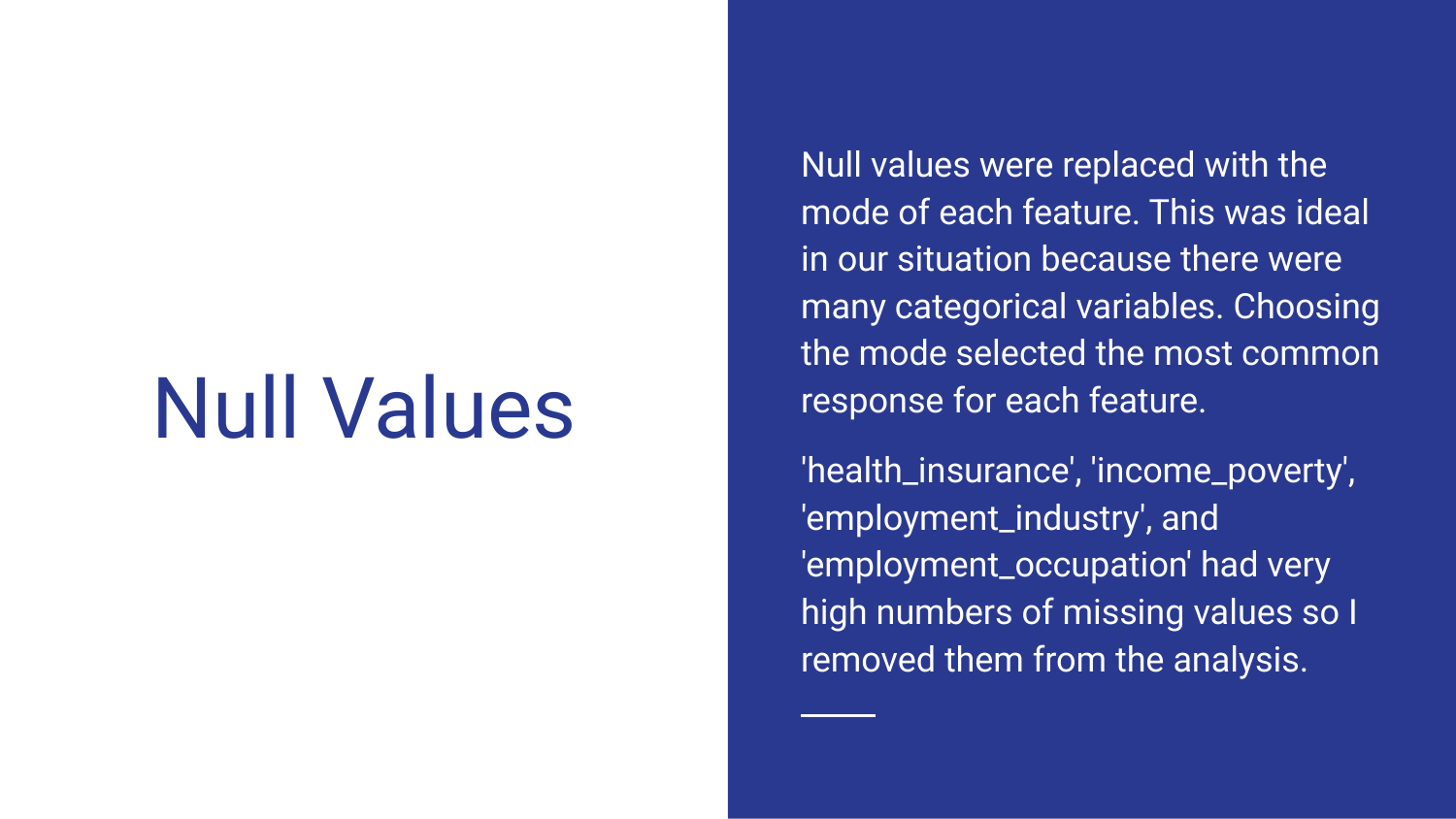

Null values were replaced with the mode of each feature. This was ideal in our situation because there were many categorical variables. Choosing the mode selected the most common response for each feature.
'health_insurance', 'income_poverty', 'employment_industry', and 'employment_occupation' had very high numbers of missing values so I removed them from the analysis.
# Null Values